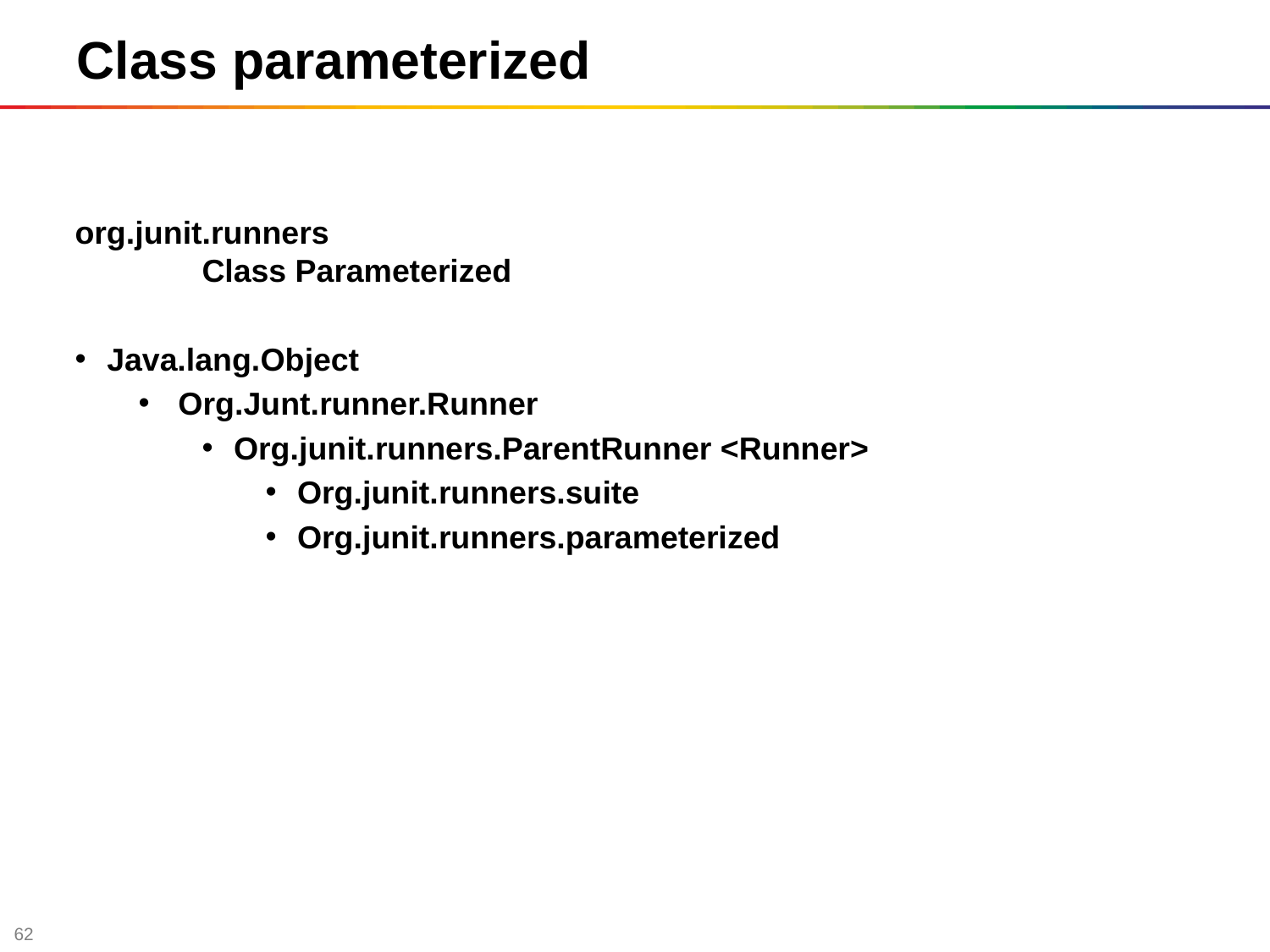

Class parameterized
org.junit.runners
	Class Parameterized

Java.lang.Object
Org.Junt.runner.Runner
Org.junit.runners.ParentRunner <Runner>
Org.junit.runners.suite
Org.junit.runners.parameterized